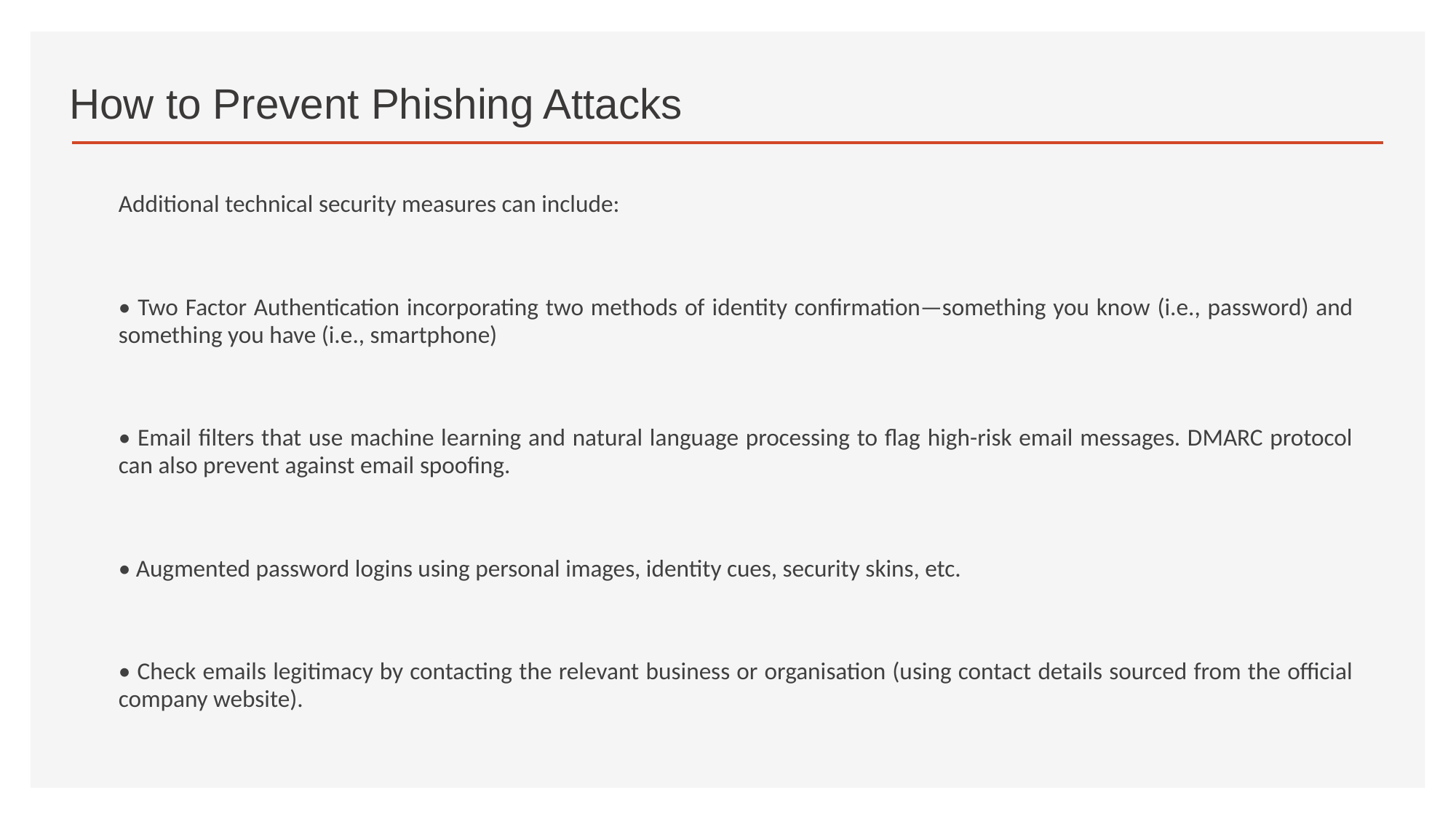

# How to Prevent Phishing Attacks
Additional technical security measures can include:

• Two Factor Authentication incorporating two methods of identity confirmation—something you know (i.e., password) and something you have (i.e., smartphone)

• Email filters that use machine learning and natural language processing to flag high-risk email messages. DMARC protocol can also prevent against email spoofing.

• Augmented password logins using personal images, identity cues, security skins, etc.

• Check emails legitimacy by contacting the relevant business or organisation (using contact details sourced from the official company website).